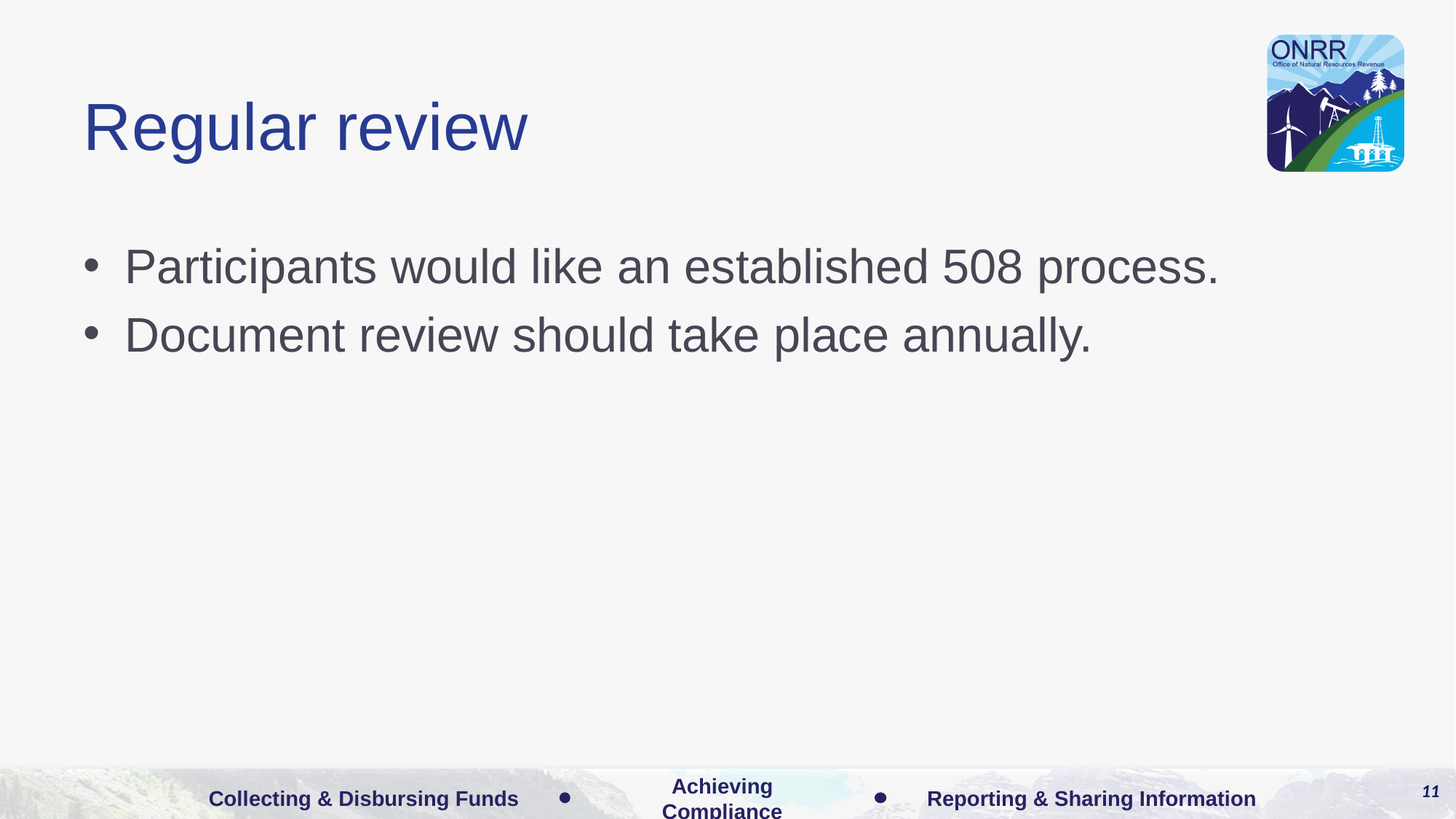

# Regular review
Participants would like an established 508 process.
Document review should take place annually.
11